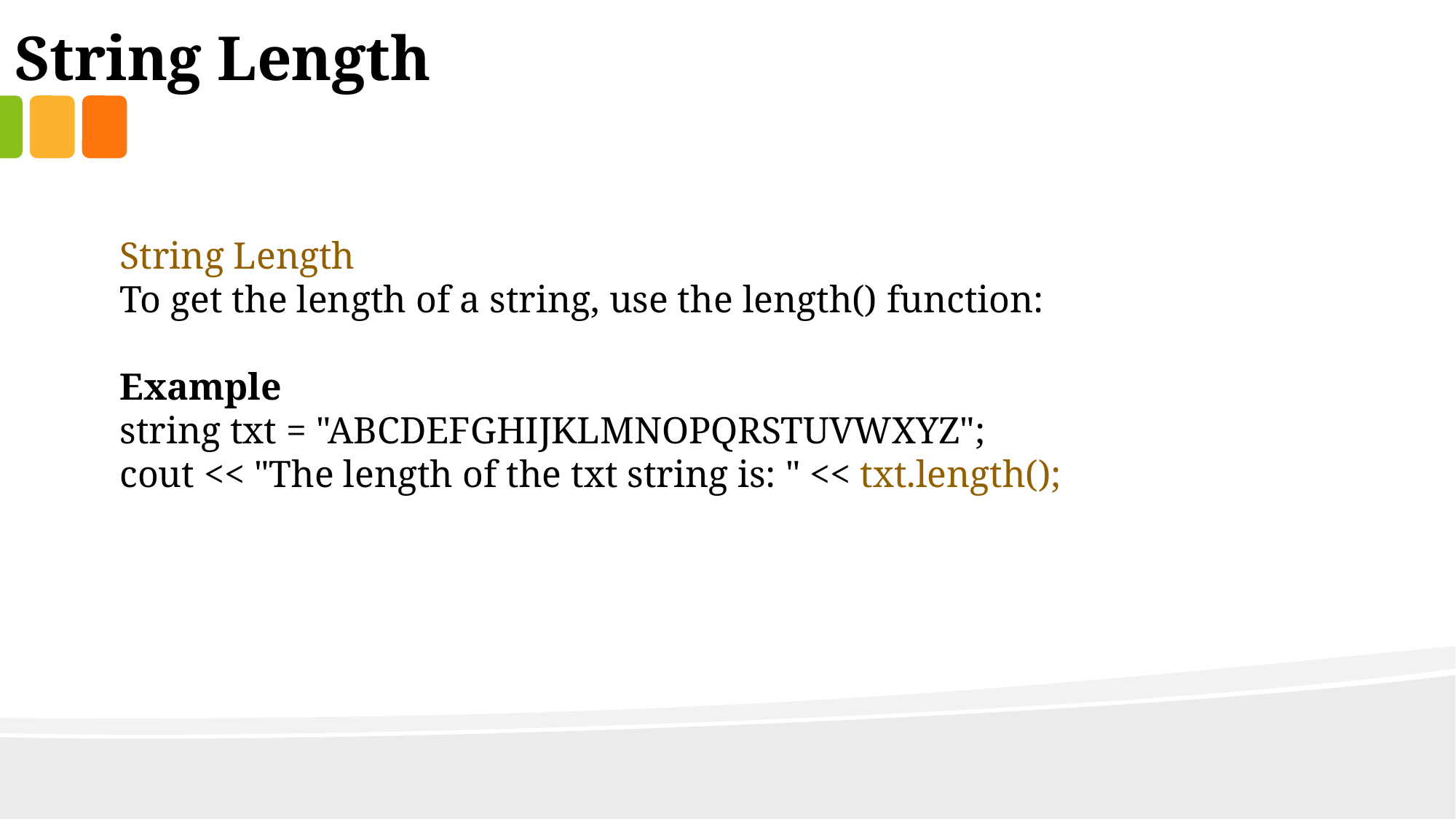

String Length
String Length
To get the length of a string, use the length() function:

Example
string txt = "ABCDEFGHIJKLMNOPQRSTUVWXYZ";
cout << "The length of the txt string is: " << txt.length();